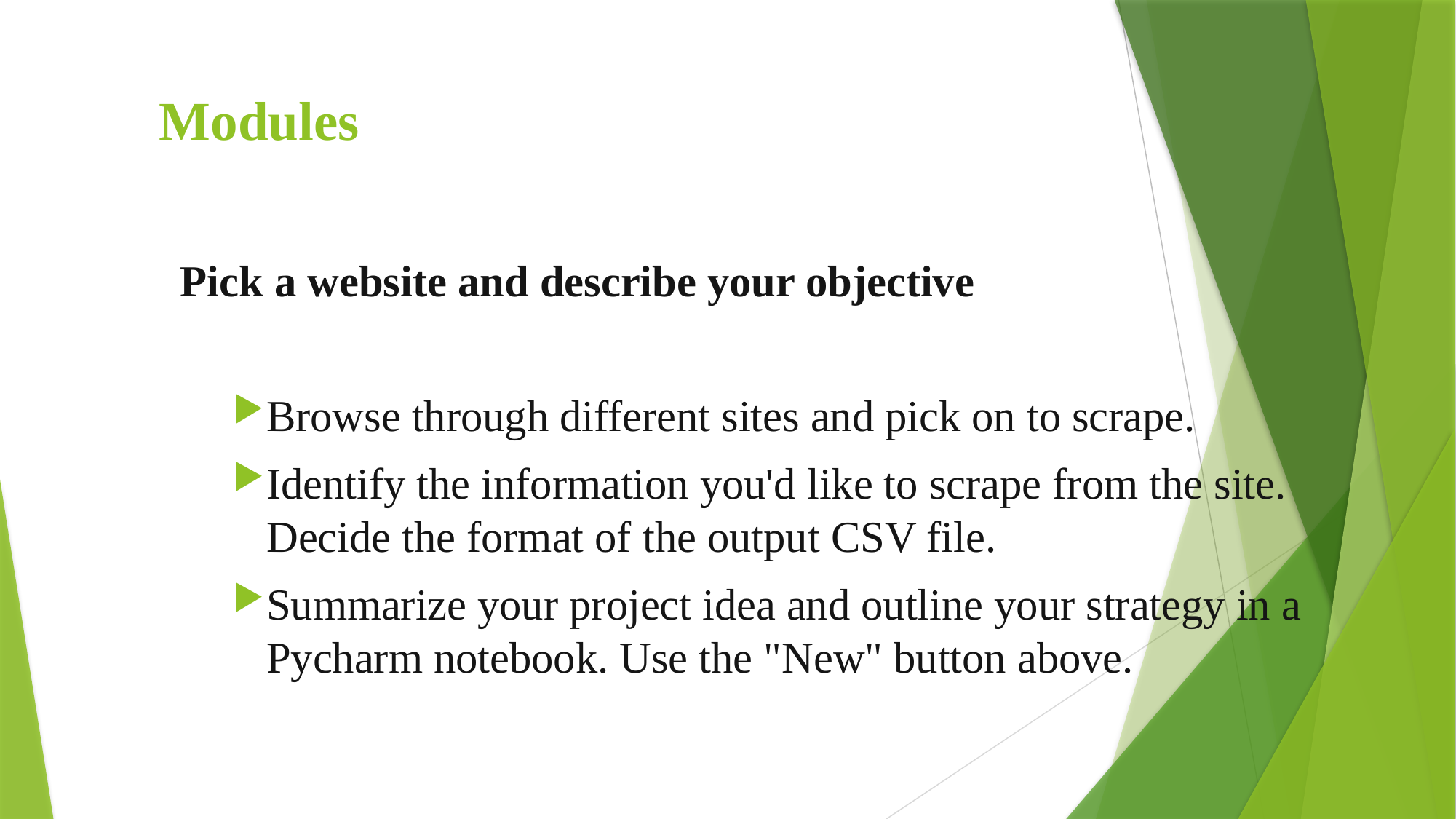

# Modules
Pick a website and describe your objective

Browse through different sites and pick on to scrape.
Identify the information you'd like to scrape from the site. Decide the format of the output CSV file.
Summarize your project idea and outline your strategy in a Pycharm notebook. Use the "New" button above.